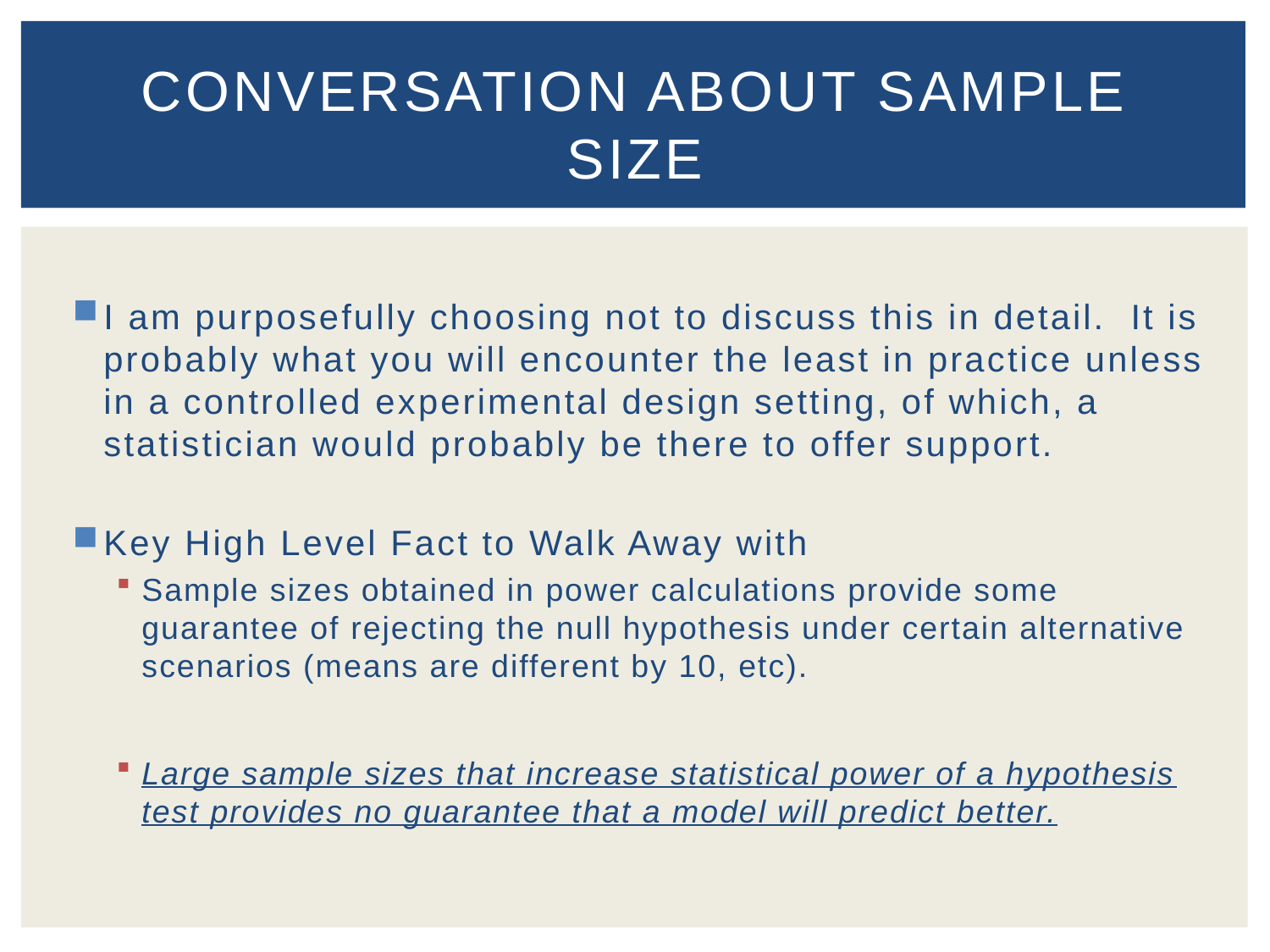

# Conversation about sample size

I am purposefully choosing not to discuss this in detail.  It is probably what you will encounter the least in practice unless in a controlled experimental design setting, of which, a statistician would probably be there to offer support.

Key High Level Fact to Walk Away with
Sample sizes obtained in power calculations provide some guarantee of rejecting the null hypothesis under certain alternative scenarios (means are different by 10, etc).

Large sample sizes that increase statistical power of a hypothesis test provides no guarantee that a model will predict better.